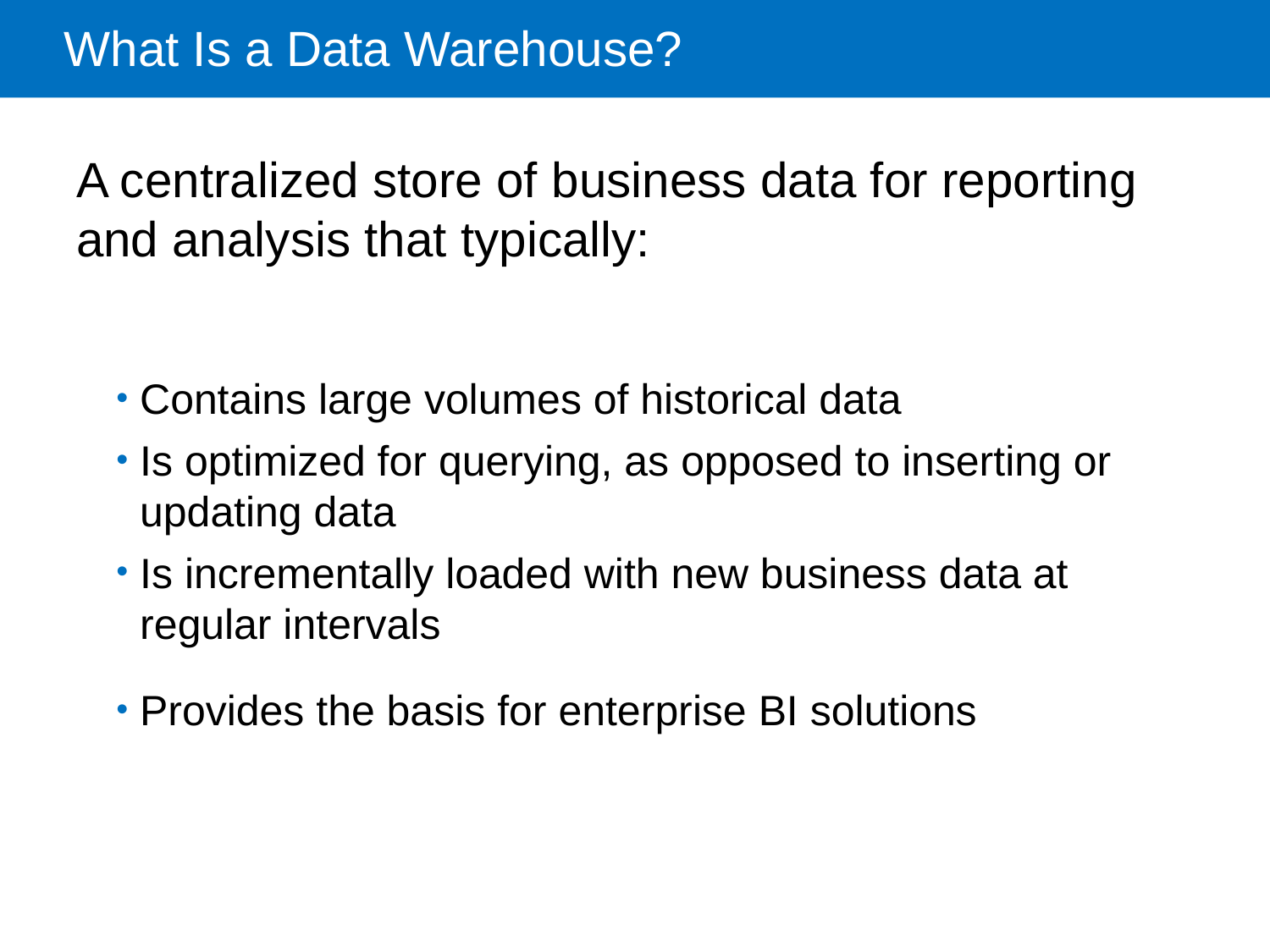

# What Is a Data Warehouse?
A centralized store of business data for reporting and analysis that typically:

Contains large volumes of historical data
Is optimized for querying, as opposed to inserting or updating data
Is incrementally loaded with new business data at regular intervals
Provides the basis for enterprise BI solutions